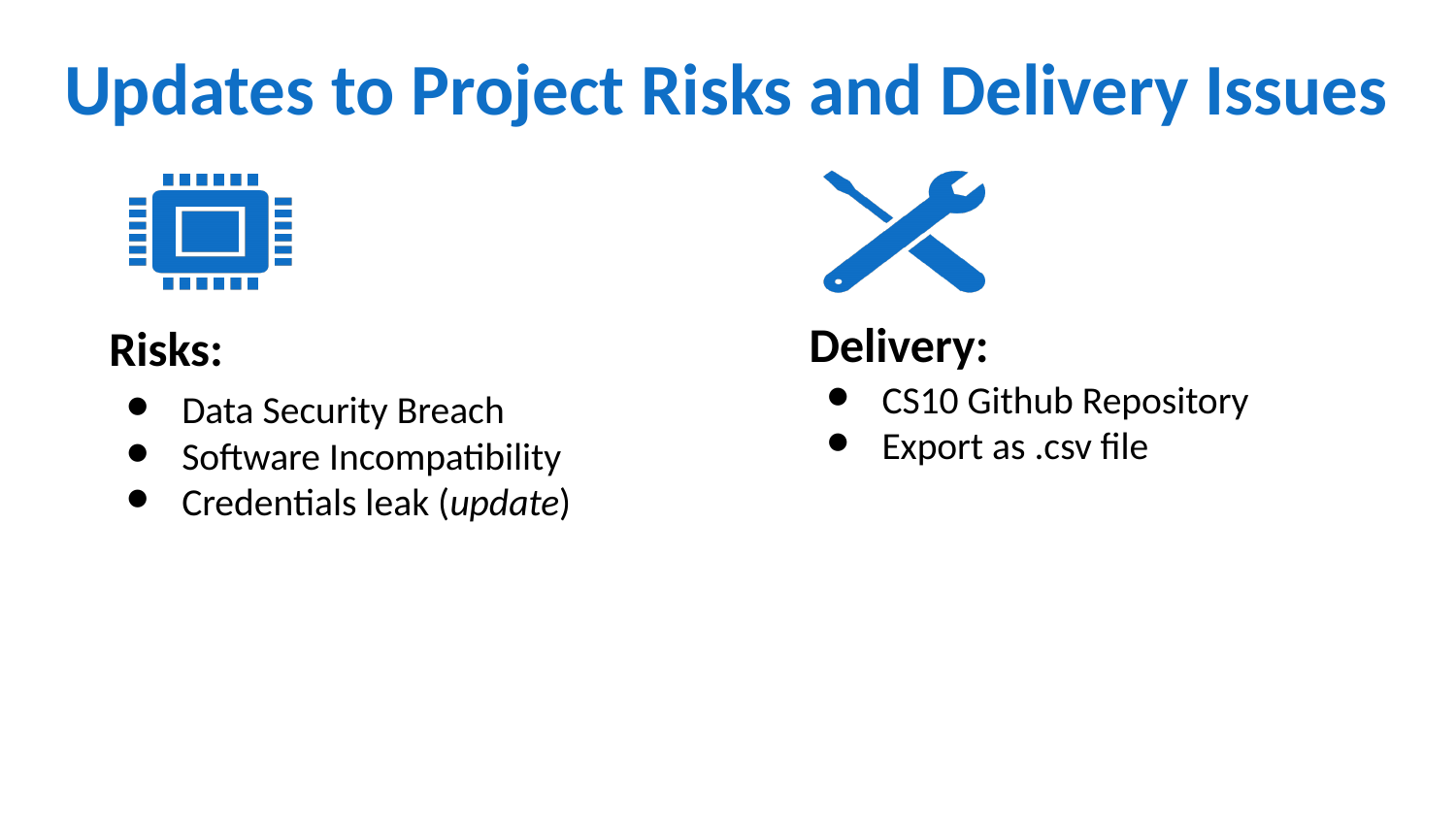

Updates to Project Risks and Delivery Issues

Delivery:
Risks:

CS10 Github Repository
Export as .csv file

Data Security Breach
Software Incompatibility
Credentials leak (update)